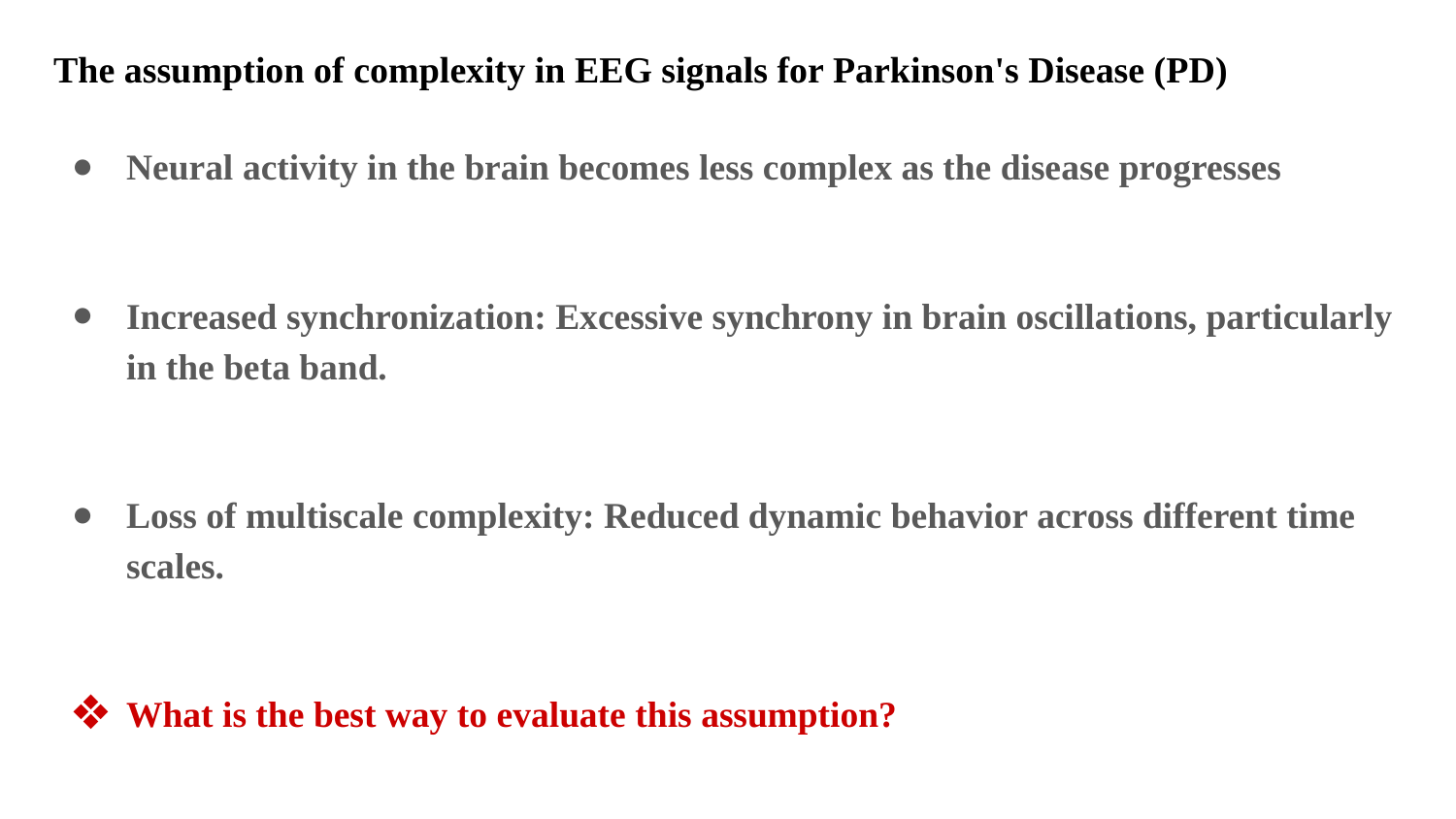

# The assumption of complexity in EEG signals for Parkinson's Disease (PD)
Neural activity in the brain becomes less complex as the disease progresses

Increased synchronization: Excessive synchrony in brain oscillations, particularly in the beta band.

Loss of multiscale complexity: Reduced dynamic behavior across different time scales.

What is the best way to evaluate this assumption?